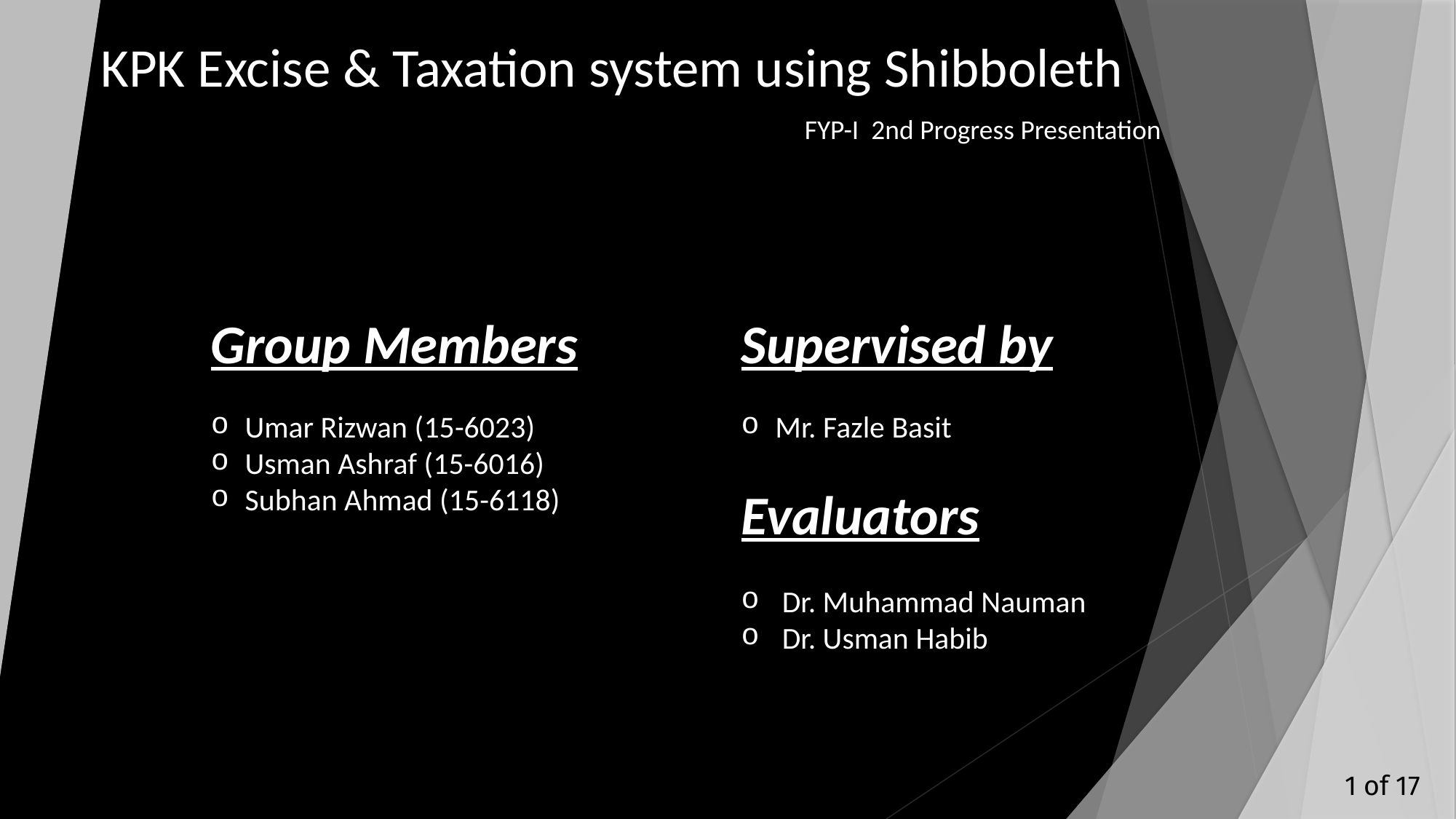

KPK Excise & Taxation system using Shibboleth
FYP-I  2nd Progress Presentation
Group Members

Umar Rizwan (15-6023)
Usman Ashraf (15-6016)
Subhan Ahmad (15-6118)

Supervised by

Mr. Fazle Basit

Evaluators

Dr. Muhammad Nauman
Dr. Usman Habib
  1 of 17